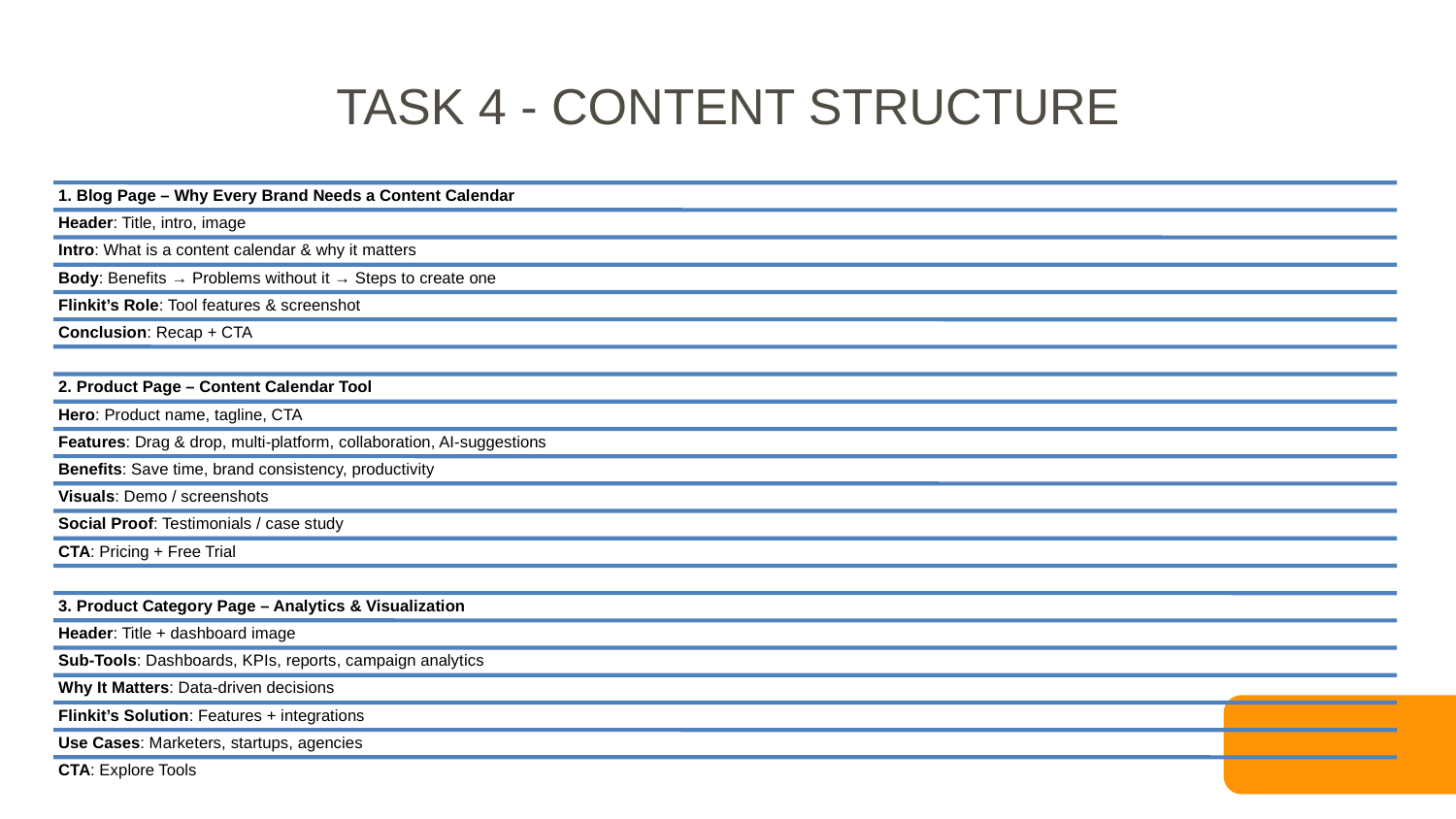

TASK 4 - CONTENT STRUCTURE
1. Blog Page – Why Every Brand Needs a Content Calendar
Header: Title, intro, image
Intro: What is a content calendar & why it matters
Body: Benefits → Problems without it → Steps to create one
Flinkit’s Role: Tool features & screenshot
Conclusion: Recap + CTA

2. Product Page – Content Calendar Tool
Hero: Product name, tagline, CTA
Features: Drag & drop, multi-platform, collaboration, AI-suggestions
Benefits: Save time, brand consistency, productivity
Visuals: Demo / screenshots
Social Proof: Testimonials / case study
CTA: Pricing + Free Trial

3. Product Category Page – Analytics & Visualization
Header: Title + dashboard image
Sub-Tools: Dashboards, KPIs, reports, campaign analytics
Why It Matters: Data-driven decisions
Flinkit’s Solution: Features + integrations
Use Cases: Marketers, startups, agencies
CTA: Explore Tools